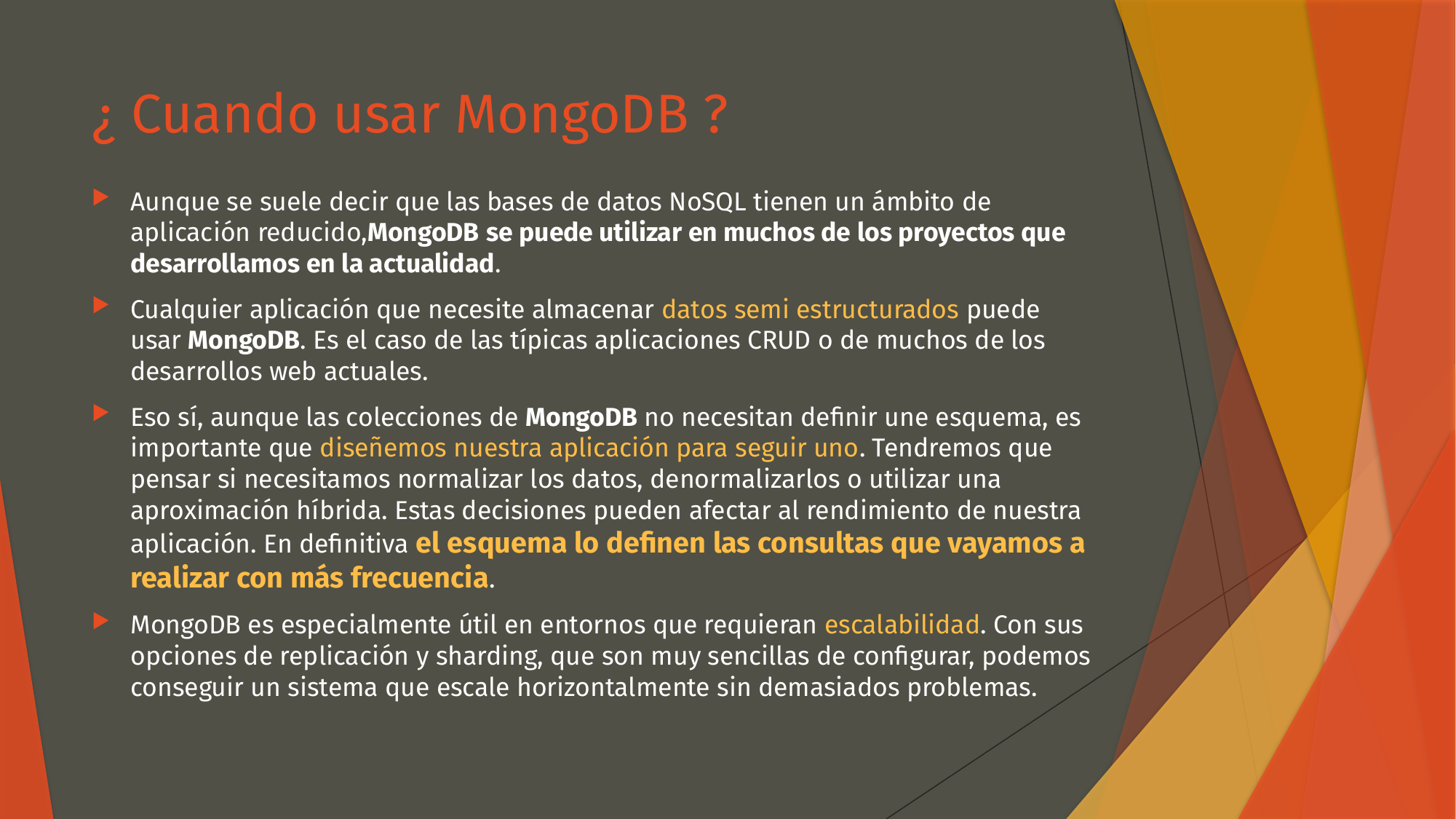

# ¿ Cuando usar MongoDB ?
Aunque se suele decir que las bases de datos NoSQL tienen un ámbito de aplicación reducido,MongoDB se puede utilizar en muchos de los proyectos que desarrollamos en la actualidad.
Cualquier aplicación que necesite almacenar datos semi estructurados puede usar MongoDB. Es el caso de las típicas aplicaciones CRUD o de muchos de los desarrollos web actuales.
Eso sí, aunque las colecciones de MongoDB no necesitan definir une esquema, es importante que diseñemos nuestra aplicación para seguir uno. Tendremos que pensar si necesitamos normalizar los datos, denormalizarlos o utilizar una aproximación híbrida. Estas decisiones pueden afectar al rendimiento de nuestra aplicación. En definitiva el esquema lo definen las consultas que vayamos a realizar con más frecuencia.
MongoDB es especialmente útil en entornos que requieran escalabilidad. Con sus opciones de replicación y sharding, que son muy sencillas de configurar, podemos conseguir un sistema que escale horizontalmente sin demasiados problemas.